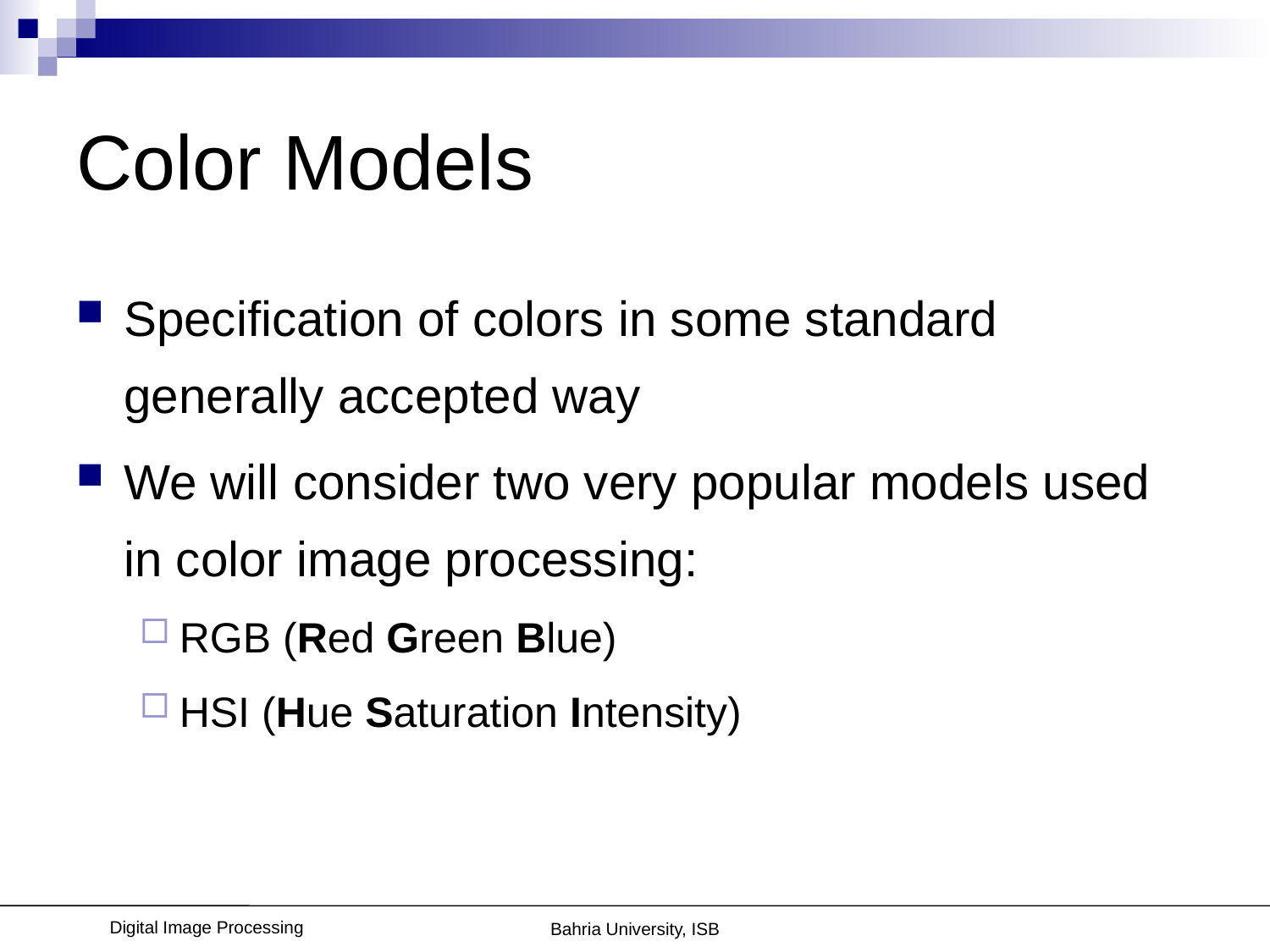

# Color Models
Specification of colors in some standard generally accepted way
We will consider two very popular models used in color image processing:
RGB (Red Green Blue)
HSI (Hue Saturation Intensity)